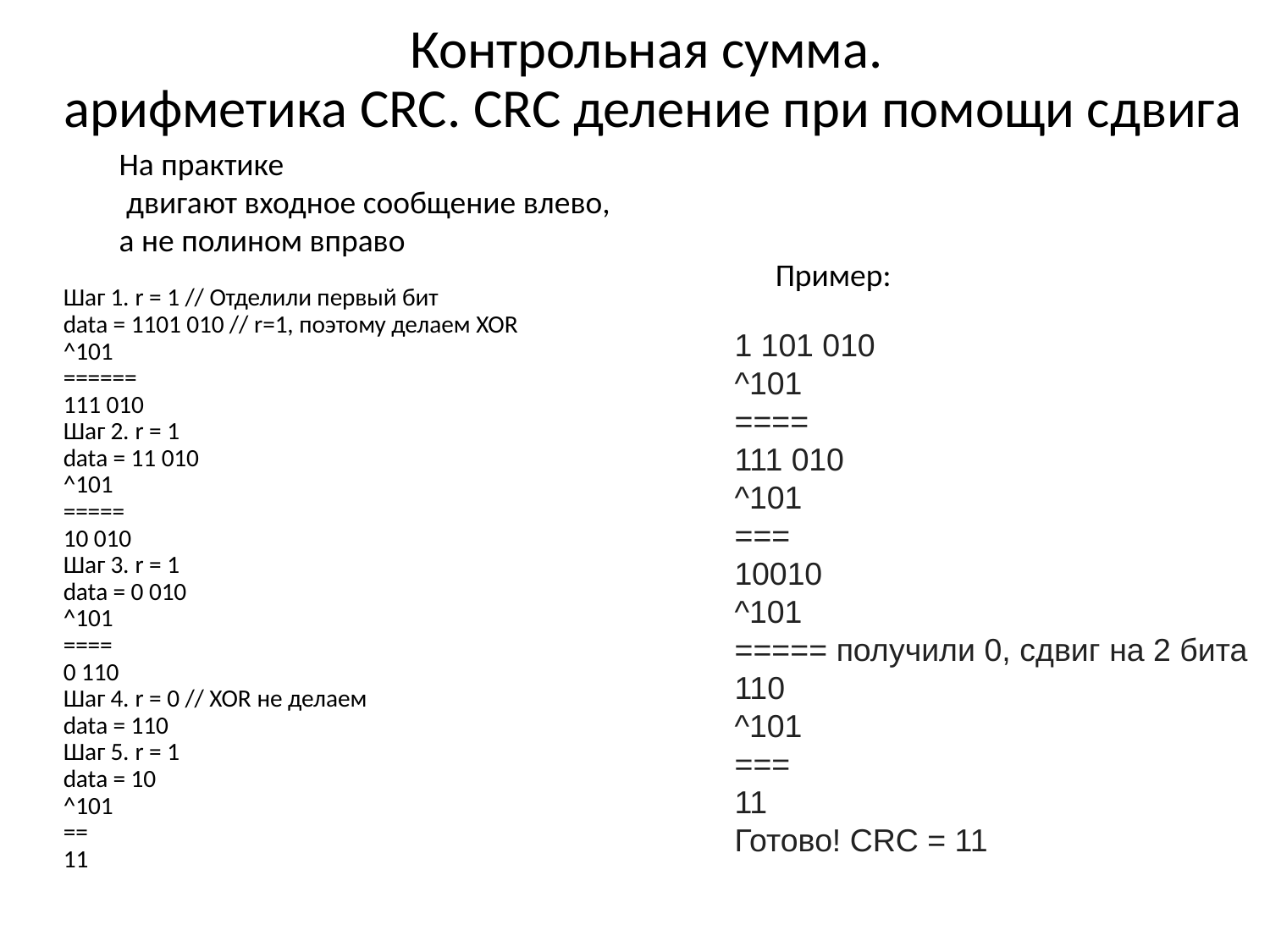

# Контрольная сумма. арифметика CRC. CRC деление при помощи сдвига
На практике
 двигают входное сообщение влево,
а не полином вправо
Пример:
Шаг 1. r = 1 // Отделили первый бит
data = 1101 010 // r=1, поэтому делаем XOR
^101
======
111 010
Шаг 2. r = 1
data = 11 010
^101
=====
10 010
Шаг 3. r = 1
data = 0 010
^101
====
0 110
Шаг 4. r = 0 // XOR не делаем
data = 110
Шаг 5. r = 1
data = 10
^101
==
11
1 101 010
^101
====
111 010
^101
===
10010
^101
===== получили 0, сдвиг на 2 бита
110
^101
===
11
Готово! CRC = 11